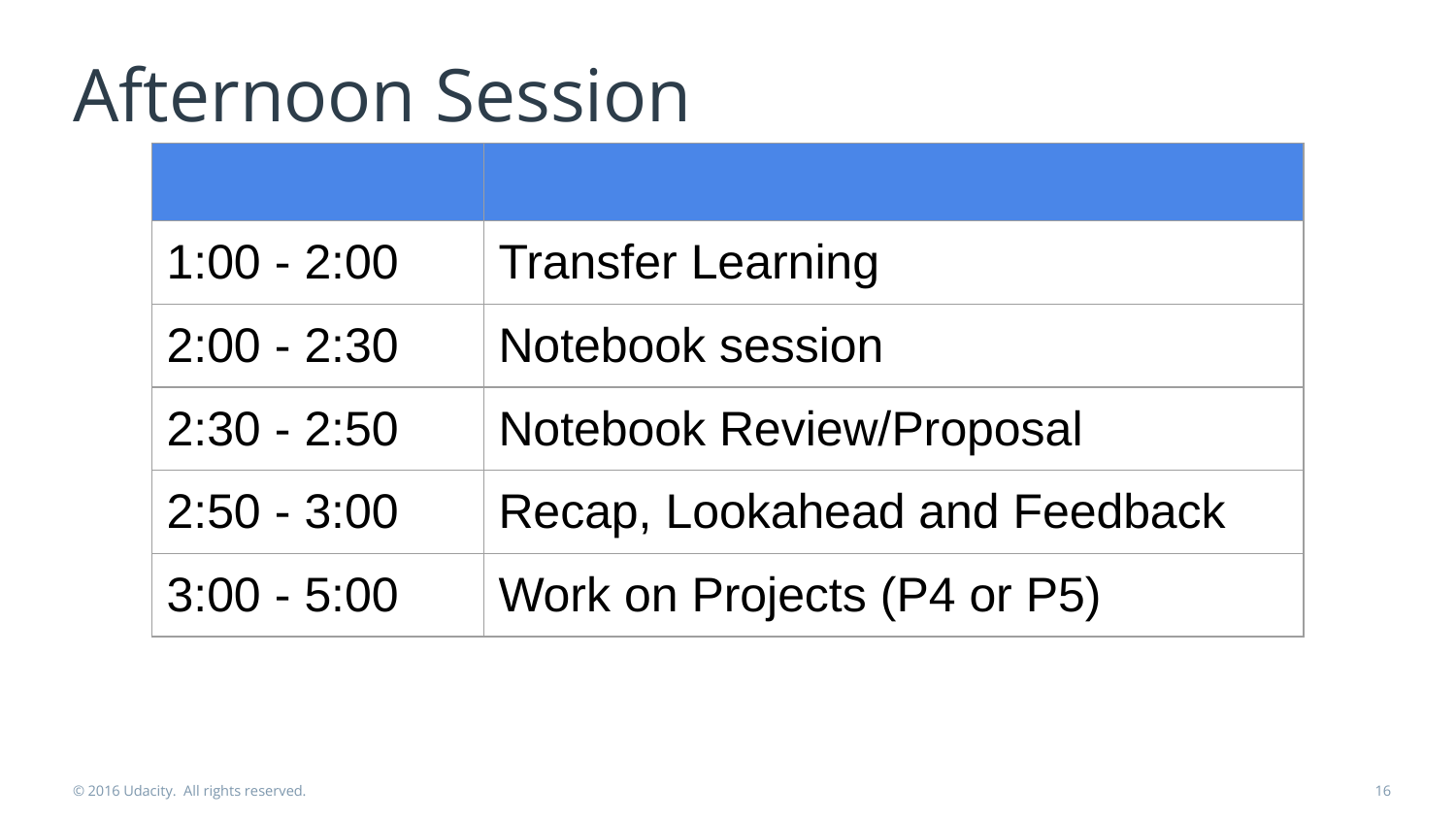

# Afternoon Session
|  |  |
| --- | --- |
| 1:00 - 2:00 | Transfer Learning |
| 2:00 - 2:30 | Notebook session |
| 2:30 - 2:50 | Notebook Review/Proposal |
| 2:50 - 3:00 | Recap, Lookahead and Feedback |
| 3:00 - 5:00 | Work on Projects (P4 or P5) |
© 2016 Udacity.  All rights reserved.
16